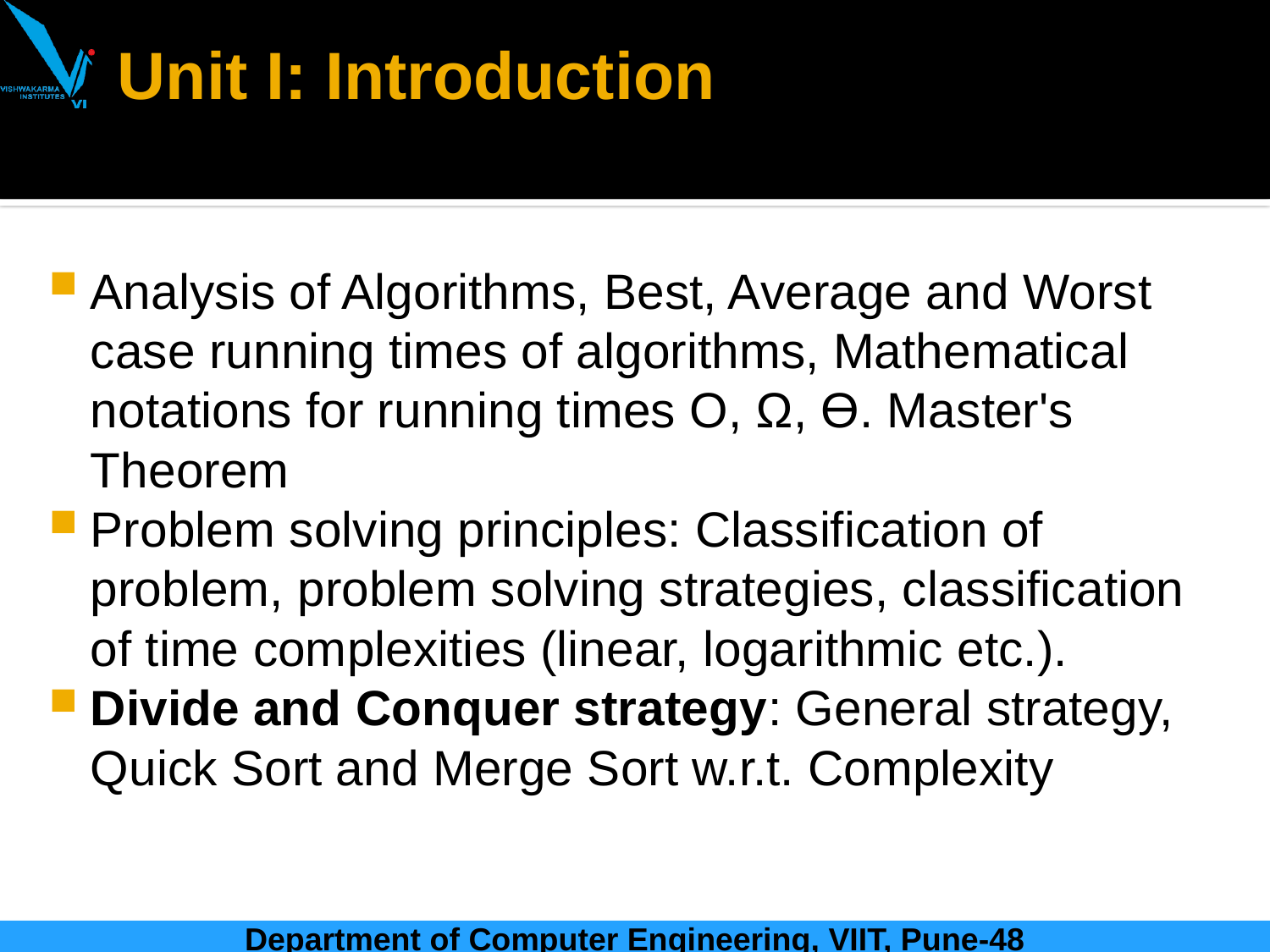

# Unit I: Introduction
Analysis of Algorithms, Best, Average and Worst case running times of algorithms, Mathematical notations for running times O, Ω, Ɵ. Master's Theorem
Problem solving principles: Classification of problem, problem solving strategies, classification of time complexities (linear, logarithmic etc.).
Divide and Conquer strategy: General strategy, Quick Sort and Merge Sort w.r.t. Complexity